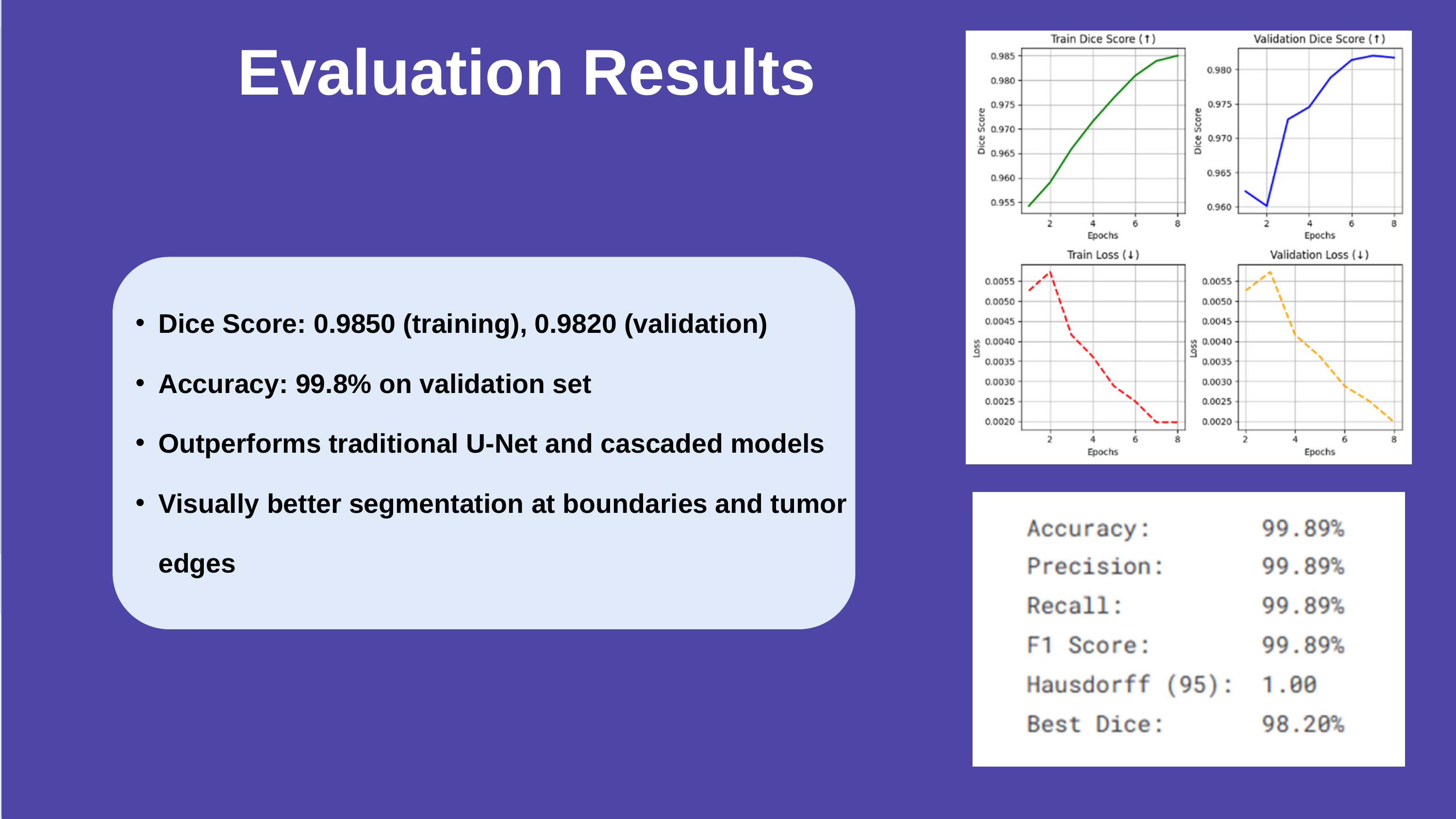

Evaluation Results

Dice Score: 0.9850 (training), 0.9820 (validation)
Accuracy: 99.8% on validation set
Outperforms traditional U-Net and cascaded models
Visually better segmentation at boundaries and tumor edges